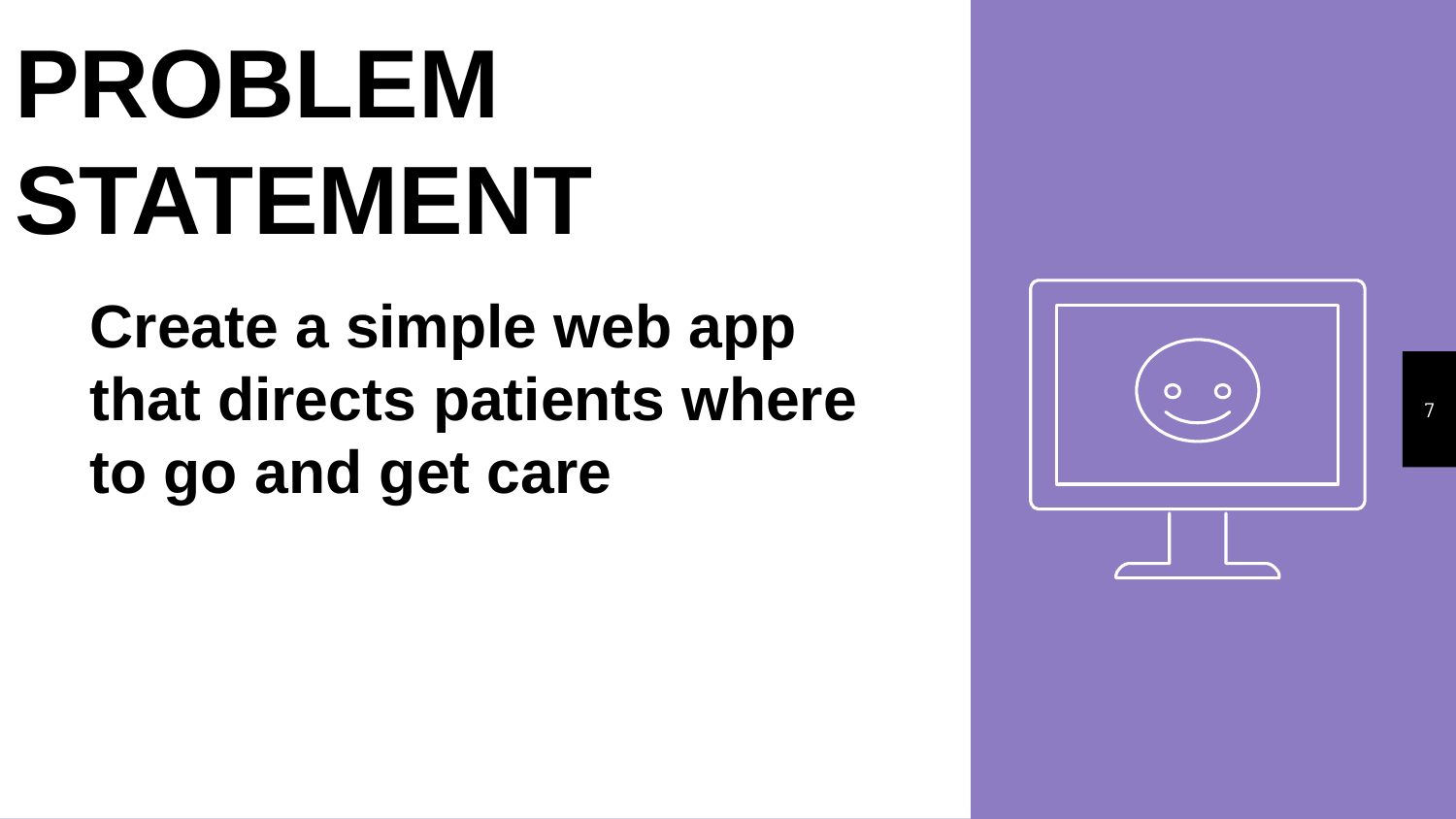

PROBLEM STATEMENT
Create a simple web app that directs patients where to go and get care

7